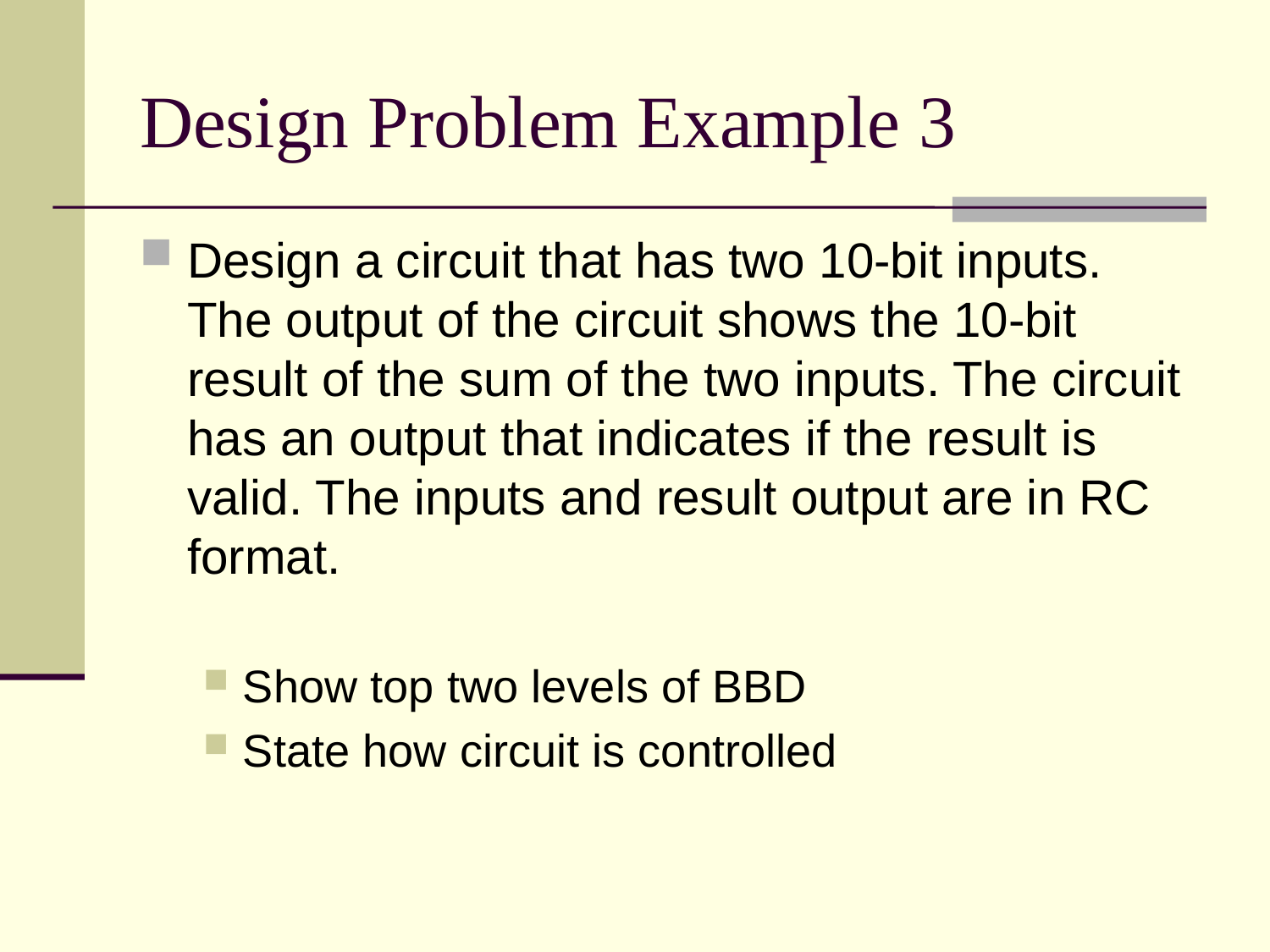

Design Problem Example 3
Design a circuit that has two 10-bit inputs. The output of the circuit shows the 10-bit result of the sum of the two inputs. The circuit has an output that indicates if the result is valid. The inputs and result output are in RC format.

Show top two levels of BBD
State how circuit is controlled